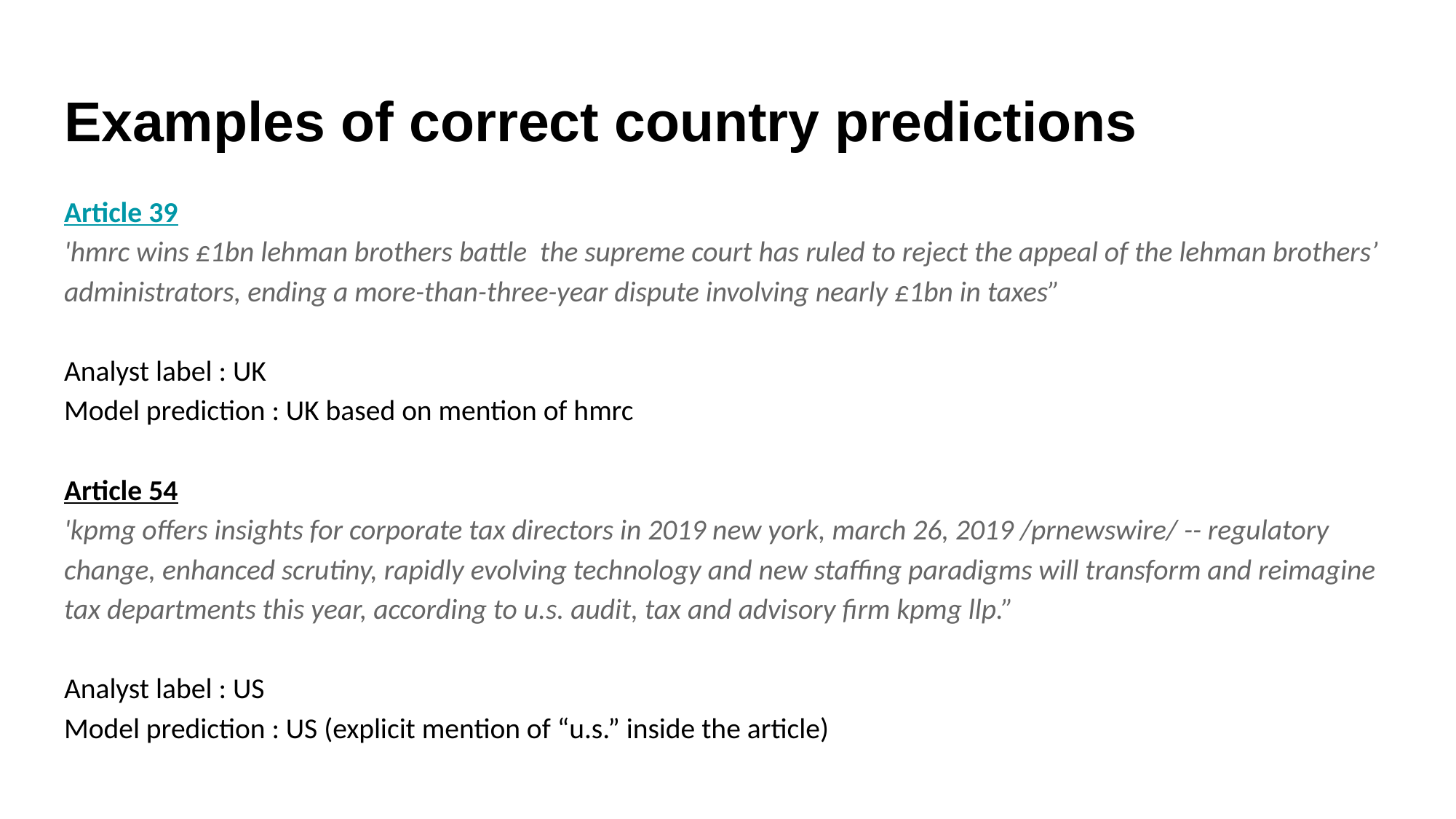

# Examples of correct country predictions
Article 39
'hmrc wins £1bn lehman brothers battle  the supreme court has ruled to reject the appeal of the lehman brothers’ administrators, ending a more-than-three-year dispute involving nearly £1bn in taxes”

Analyst label : UK
Model prediction : UK based on mention of hmrc

Article 54
'kpmg offers insights for corporate tax directors in 2019 new york, march 26, 2019 /prnewswire/ -- regulatory change, enhanced scrutiny, rapidly evolving technology and new staffing paradigms will transform and reimagine tax departments this year, according to u.s. audit, tax and advisory firm kpmg llp.”

Analyst label : US
Model prediction : US (explicit mention of “u.s.” inside the article)